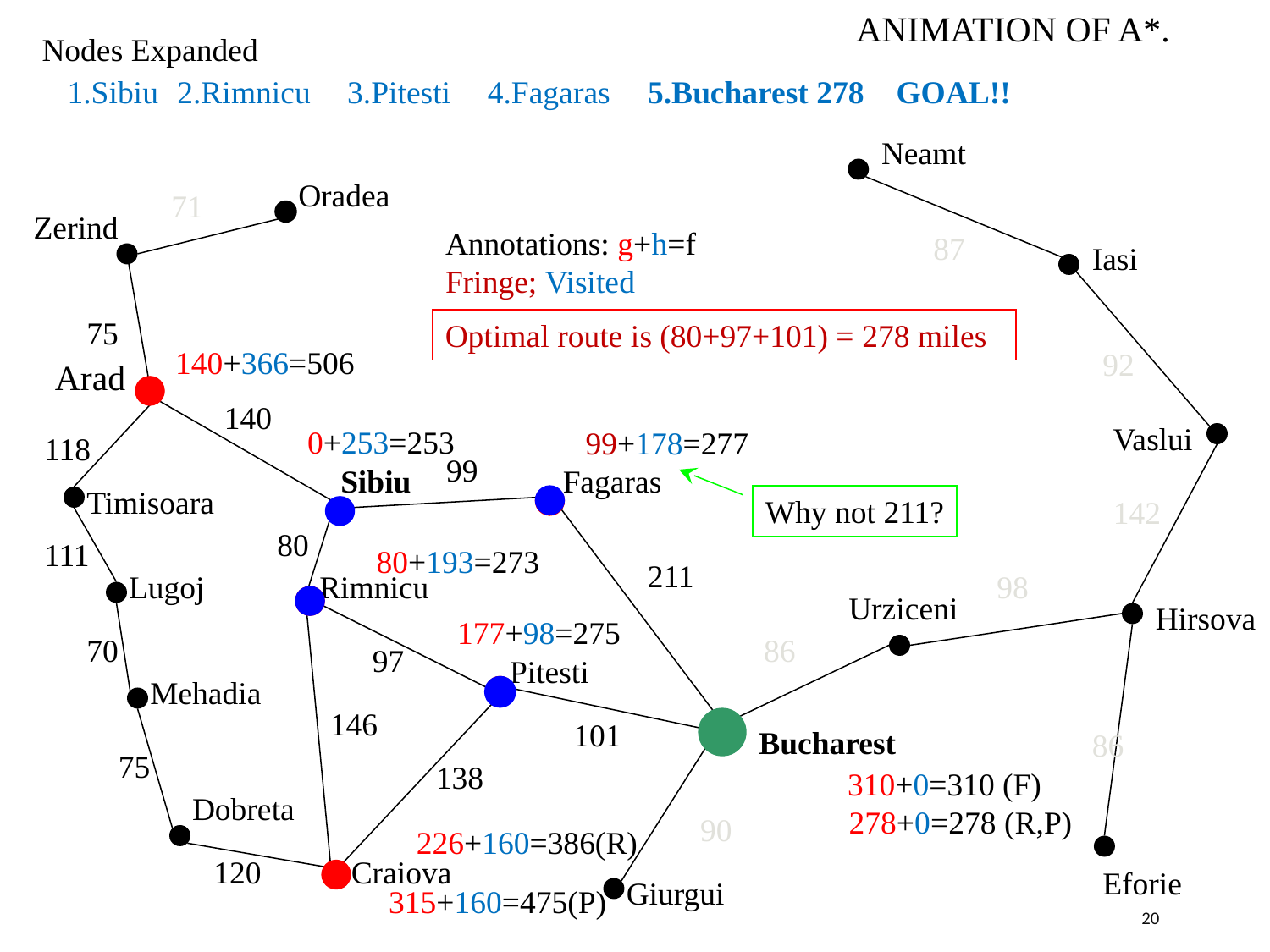

ANIMATION OF A*.
Nodes Expanded
1.Sibiu
2.Rimnicu
3.Pitesti
4.Fagaras
5.Bucharest 278    GOAL!!
Neamt

Oradea
71
Zerind

Annotations: g+h=f
Fringe; Visited
87
Iasi

75
Optimal route is (80+97+101) = 278 miles
140+366=506
92
Arad

140
140
Vaslui
0+253=253
99+178=277
118

99
Sibiu
Fagaras
Timisoara

Why not 211?

142

80
111
80+193=273
211
Lugoj
Rimnicu
98

Urziceni

Hirsova

177+98=275
70
86
97

Pitesti
Mehadia

146

101
Bucharest

86
75
138
310+0=310 (F)
Dobreta
278+0=278 (R,P)
90
226+160=386(R)

120
Craiova
Eforie

Giurgui
315+160=475(P)

20